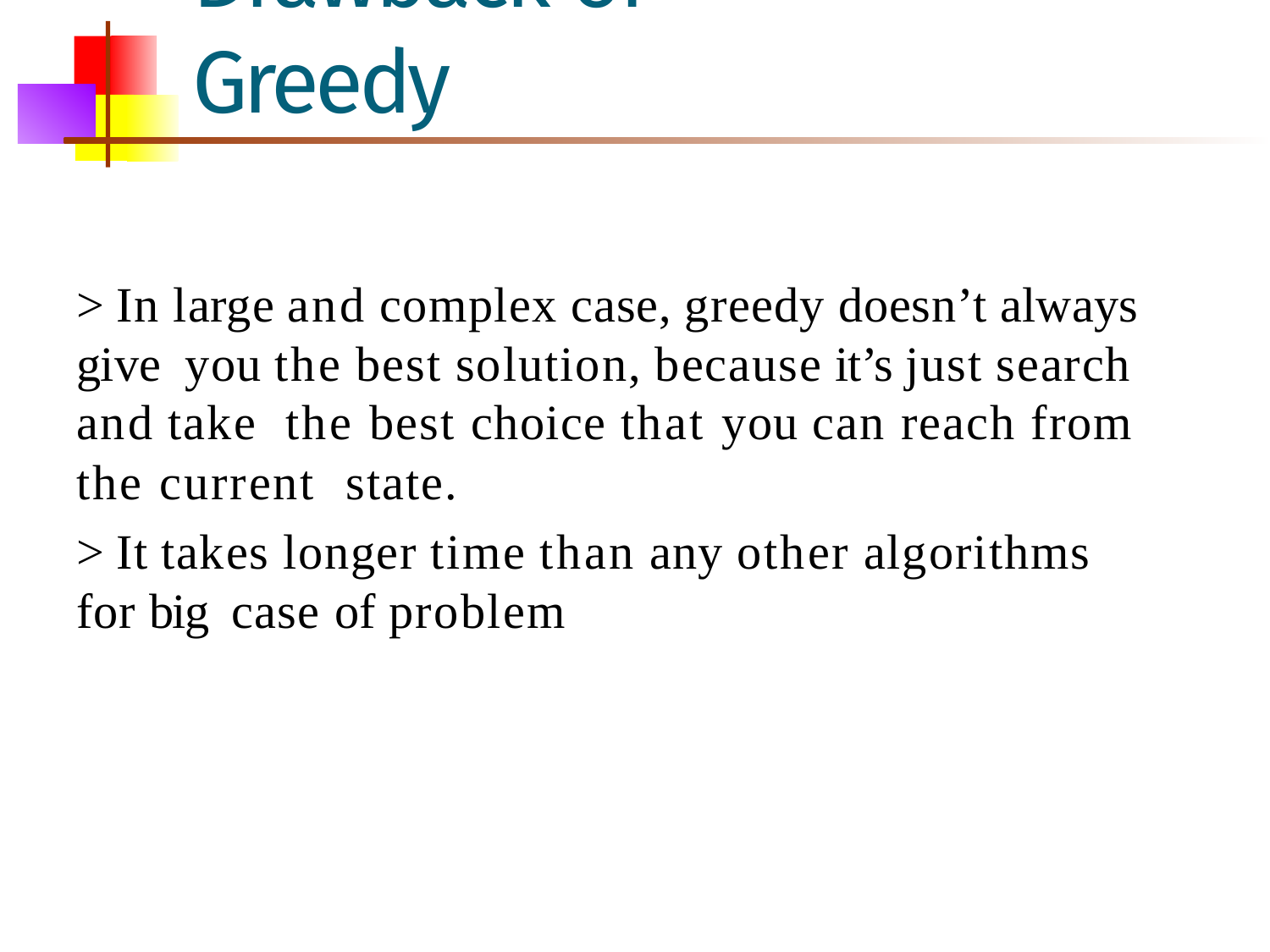

# Drawback of Greedy
>	In large and complex case, greedy doesn’t always give  you the best solution, because it’s just search and take  the best choice that you can reach from the current  state.
>	It takes longer time than any other algorithms for big  case of problem